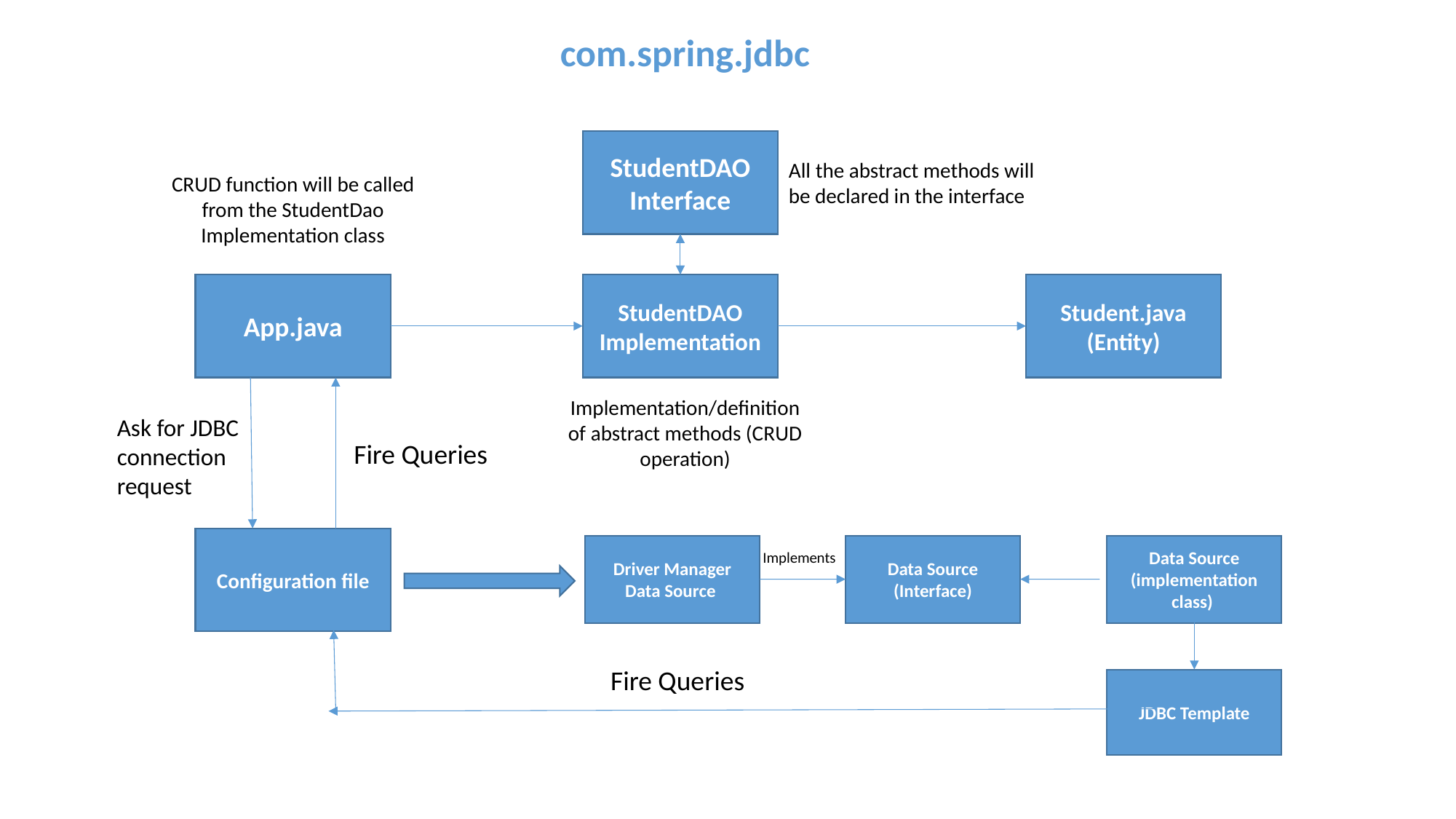

com.spring.jdbc
StudentDAO Interface
All the abstract methods will be declared in the interface
CRUD function will be called from the StudentDao Implementation class
App.java
StudentDAO Implementation
Student.java
(Entity)
Implementation/definition of abstract methods (CRUD operation)
Ask for JDBC  connection request
Fire Queries
Configuration file
Driver Manager Data Source
Data Source (Interface)
Data Source (implementation class)
Implements

Fire Queries
JDBC Template